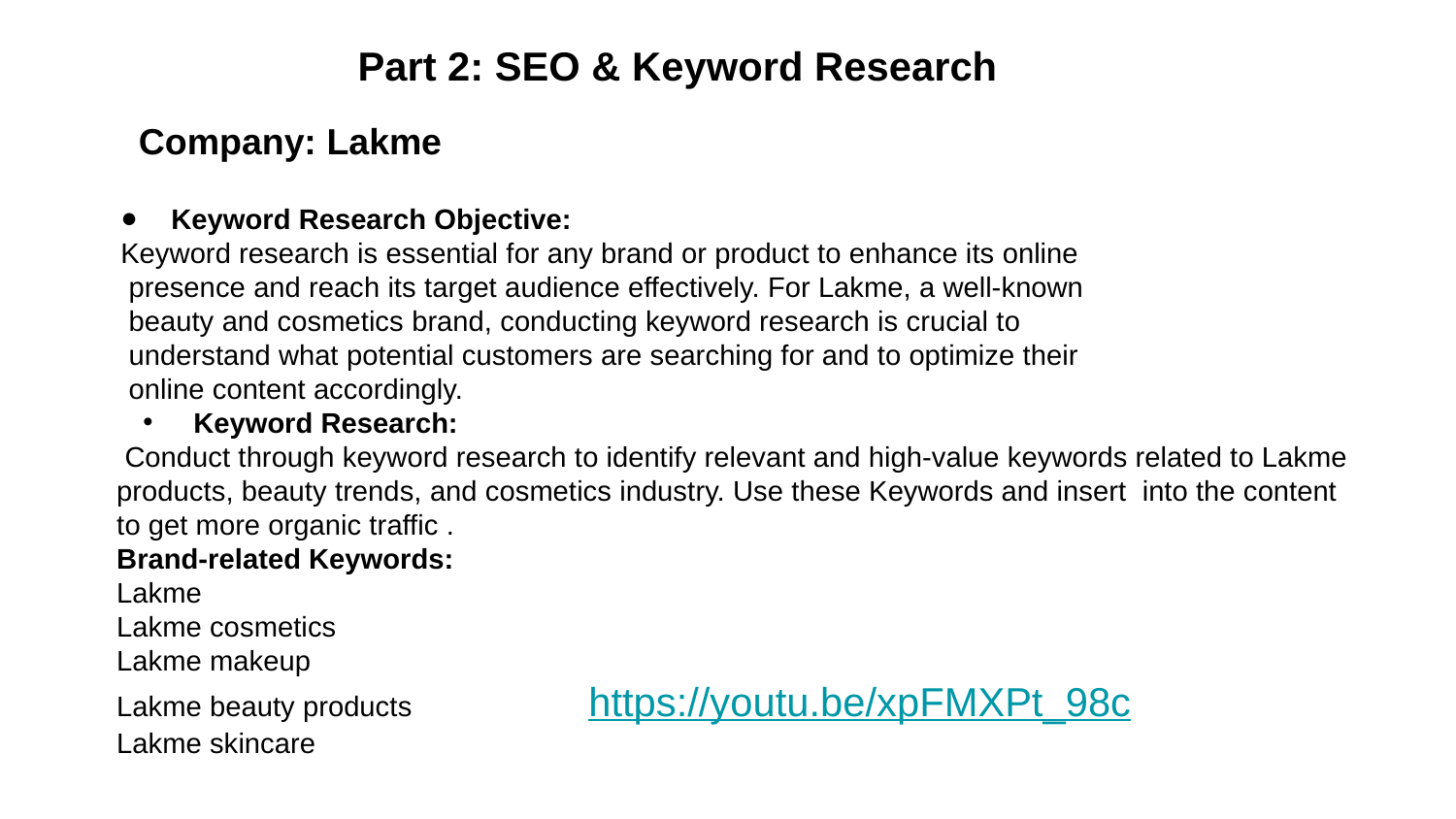

Part 2: SEO & Keyword Research
  Company: Lakme

Keyword Research Objective:
Keyword research is essential for any brand or product to enhance its online
 presence and reach its target audience effectively. For Lakme, a well-known
 beauty and cosmetics brand, conducting keyword research is crucial to
 understand what potential customers are searching for and to optimize their
 online content accordingly.
Keyword Research:
 Conduct through keyword research to identify relevant and high-value keywords related to Lakme products, beauty trends, and cosmetics industry. Use these Keywords and insert  into the content  to get more organic traffic .
Brand-related Keywords:
Lakme
Lakme cosmetics
Lakme makeup
Lakme beauty products                      https://youtu.be/xpFMXPt_98c
Lakme skincare